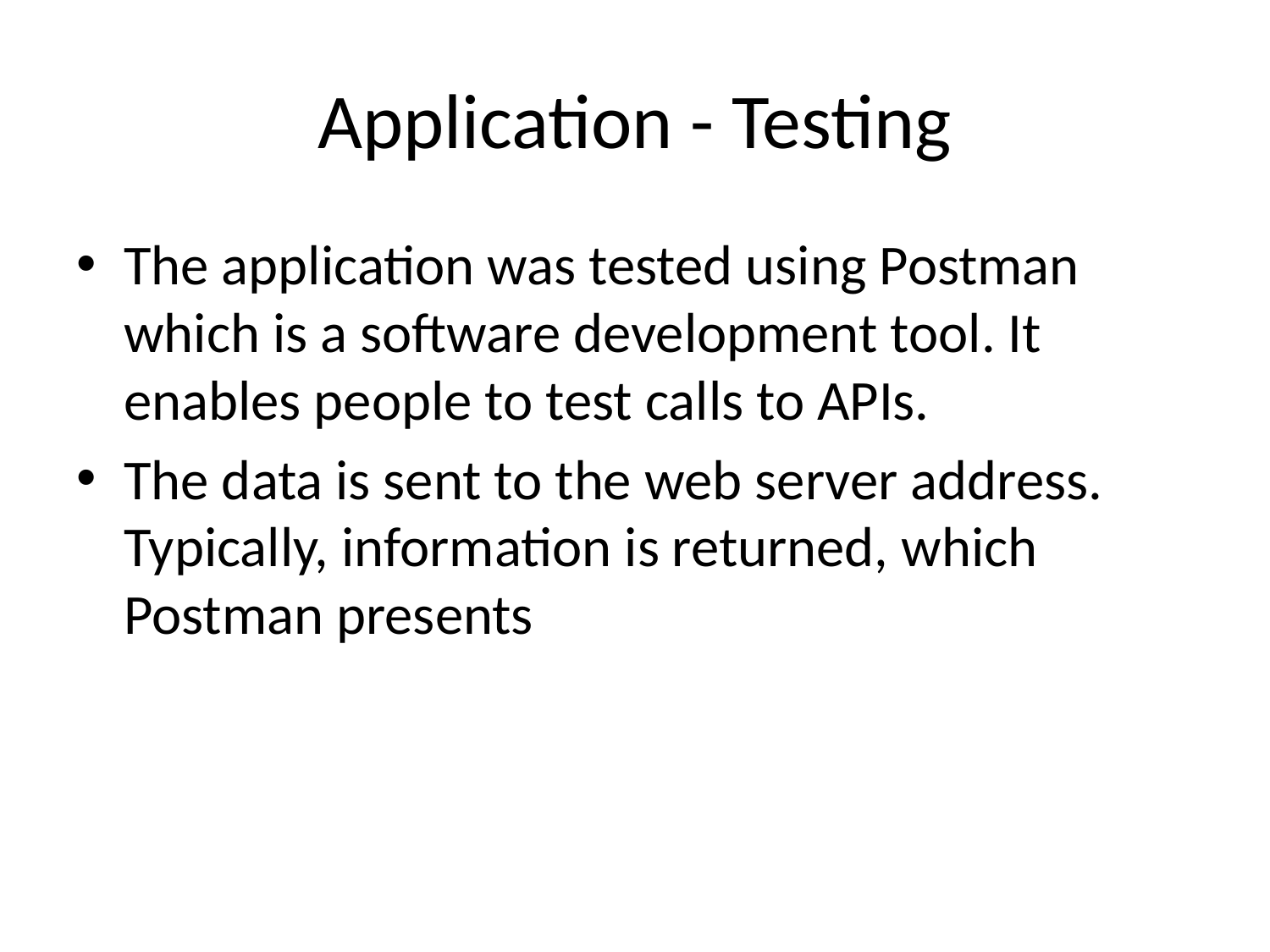

# Application - Testing
The application was tested using Postman which is a software development tool. It enables people to test calls to APIs.
The data is sent to the web server address. Typically, information is returned, which Postman presents